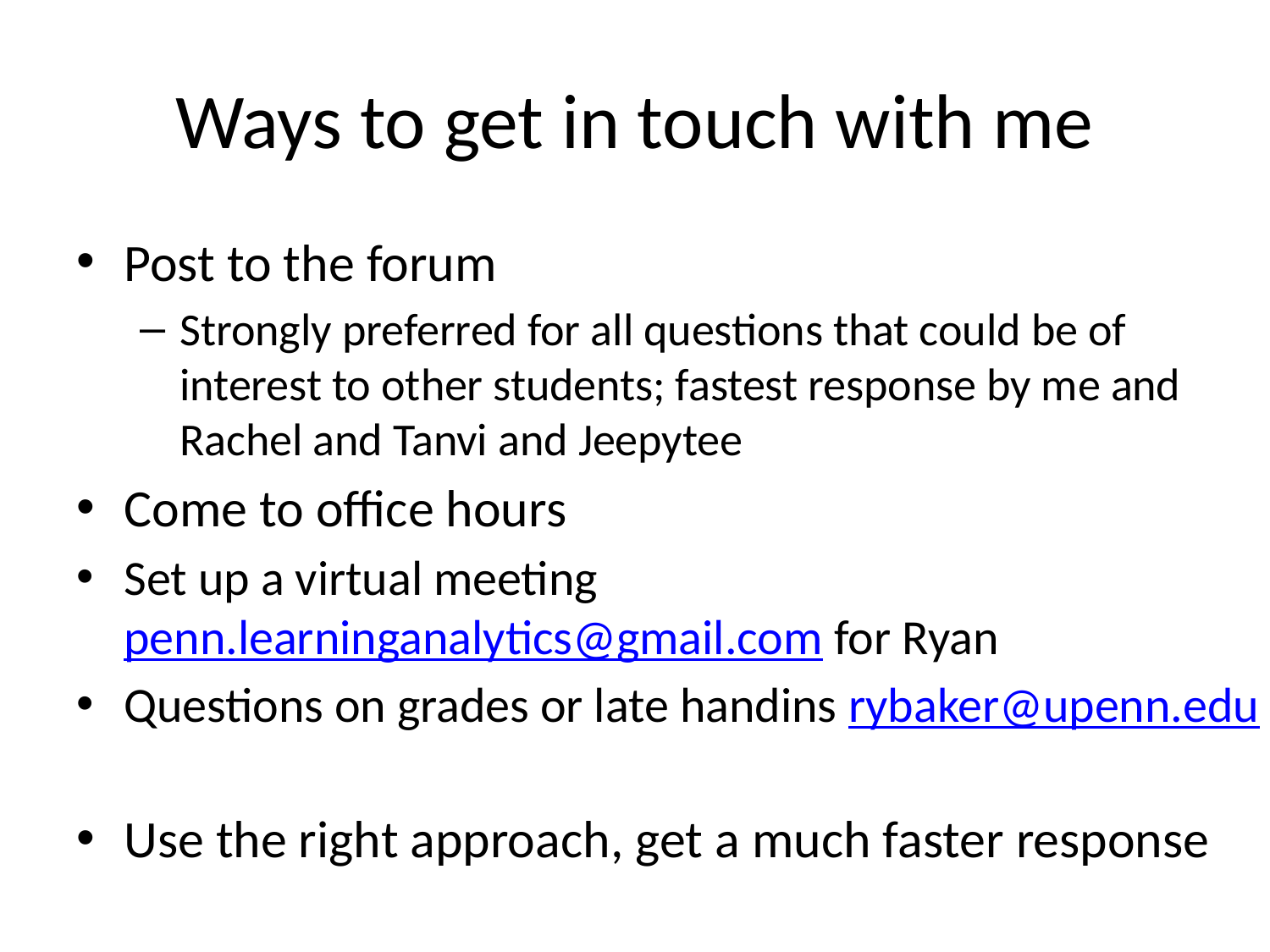

# Ways to get in touch with me
Post to the forum
Strongly preferred for all questions that could be of interest to other students; fastest response by me and Rachel and Tanvi and Jeepytee
Come to office hours
Set up a virtual meeting penn.learninganalytics@gmail.com for Ryan
Questions on grades or late handins rybaker@upenn.edu

Use the right approach, get a much faster response